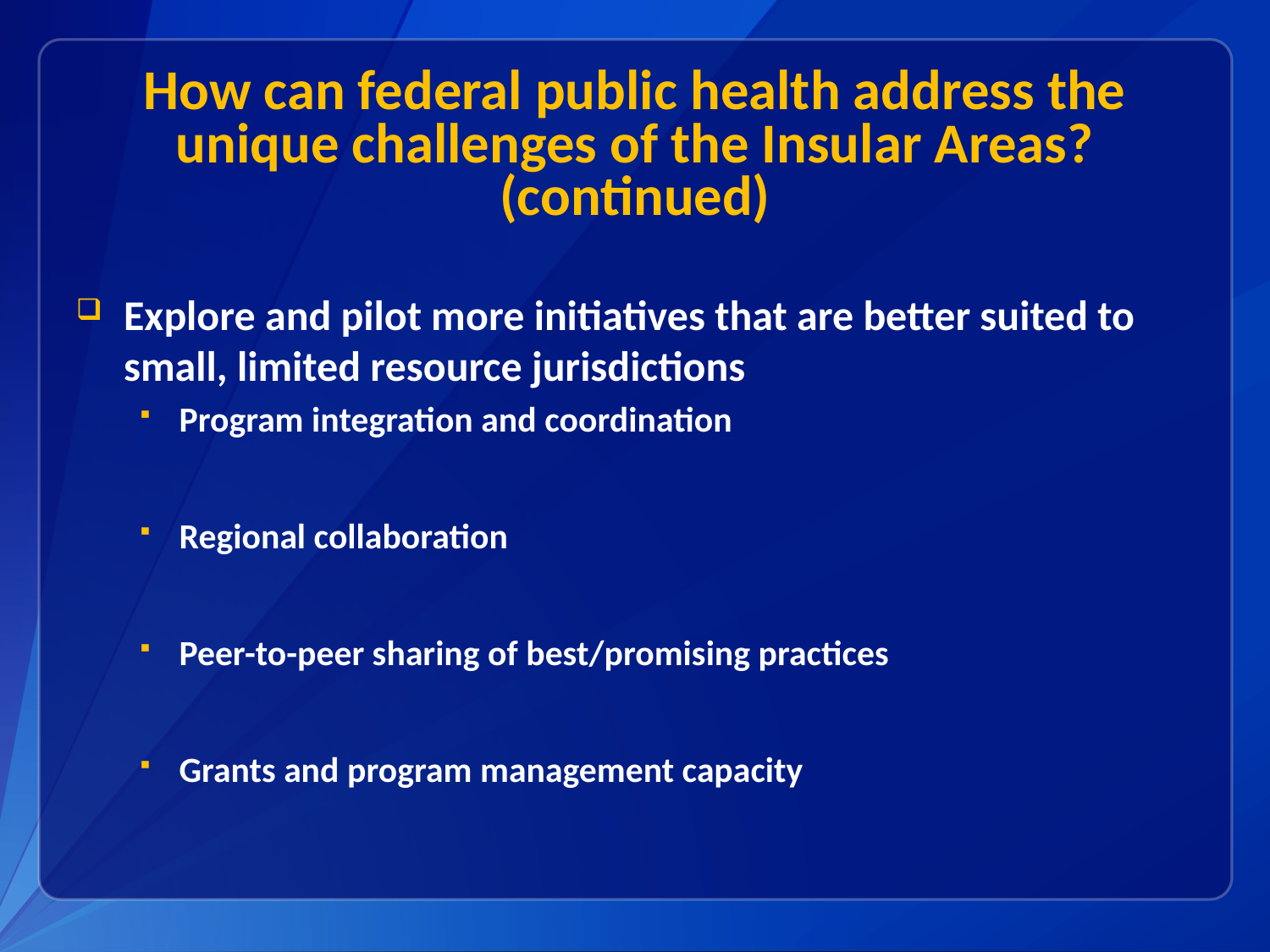

# How can federal public health address the unique challenges of the Insular Areas? (continued)
Explore and pilot more initiatives that are better suited to small, limited resource jurisdictions
Program integration and coordination

Regional collaboration

Peer-to-peer sharing of best/promising practices

Grants and program management capacity